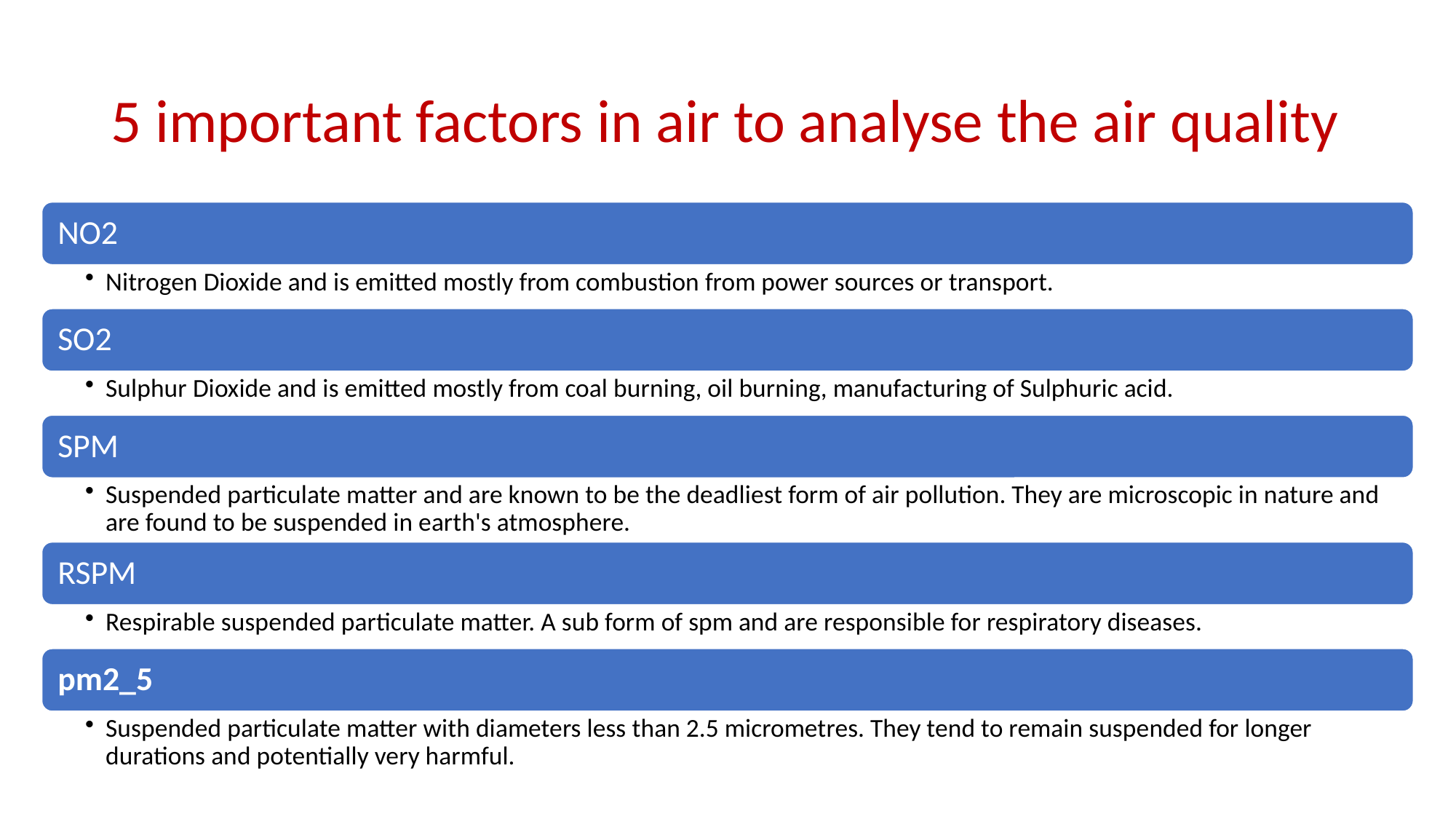

# 5 important factors in air to analyse the air quality
NO2
Nitrogen Dioxide and is emitted mostly from combustion from power sources or transport.
SO2
Sulphur Dioxide and is emitted mostly from coal burning, oil burning, manufacturing of Sulphuric acid.
SPM
Suspended particulate matter and are known to be the deadliest form of air pollution. They are microscopic in nature and are found to be suspended in earth's atmosphere.
RSPM
Respirable suspended particulate matter. A sub form of spm and are responsible for respiratory diseases.
pm2_5
Suspended particulate matter with diameters less than 2.5 micrometres. They tend to remain suspended for longer durations and potentially very harmful.